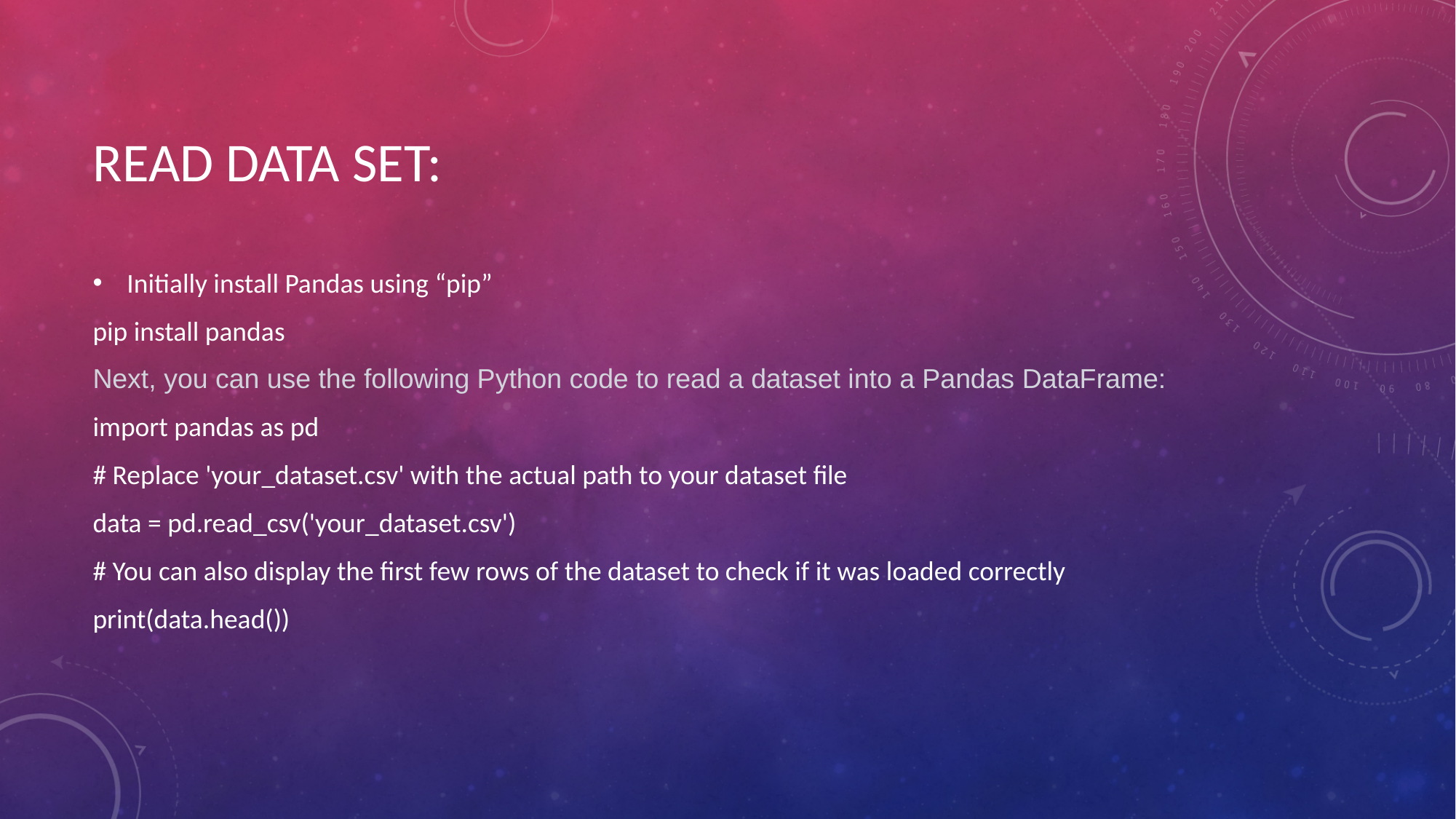

# READ DATA SET:
Initially install Pandas using “pip”
pip install pandas
Next, you can use the following Python code to read a dataset into a Pandas DataFrame:
import pandas as pd
# Replace 'your_dataset.csv' with the actual path to your dataset file
data = pd.read_csv('your_dataset.csv')
# You can also display the first few rows of the dataset to check if it was loaded correctly
print(data.head())